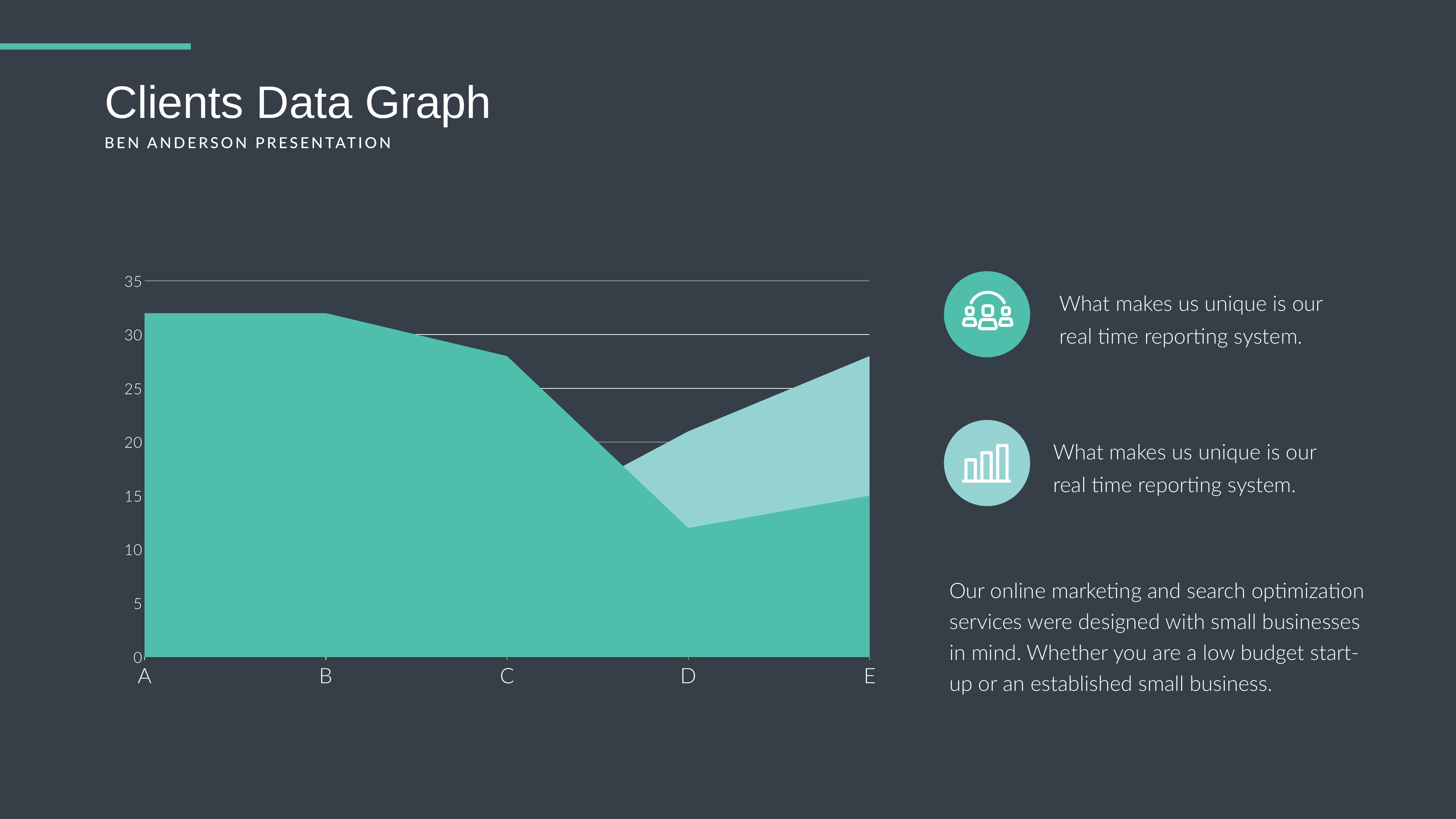

Clients Data Graph
BEN ANDERSON PRESENTATION

### Chart

| Category | Series 1 | Series 2 |
|---|---|---|
| A | 32.0 | 12.0 |
| B | 32.0 | 12.0 |
| C | 28.0 | 12.0 |
| D | 12.0 | 21.0 |
| E | 15.0 | 28.0 |
What makes us unique is our real time reporting system.

What makes us unique is our real time reporting system.

Our online marketing and search optimization services were designed with small businesses in mind. Whether you are a low budget start-up or an established small business.